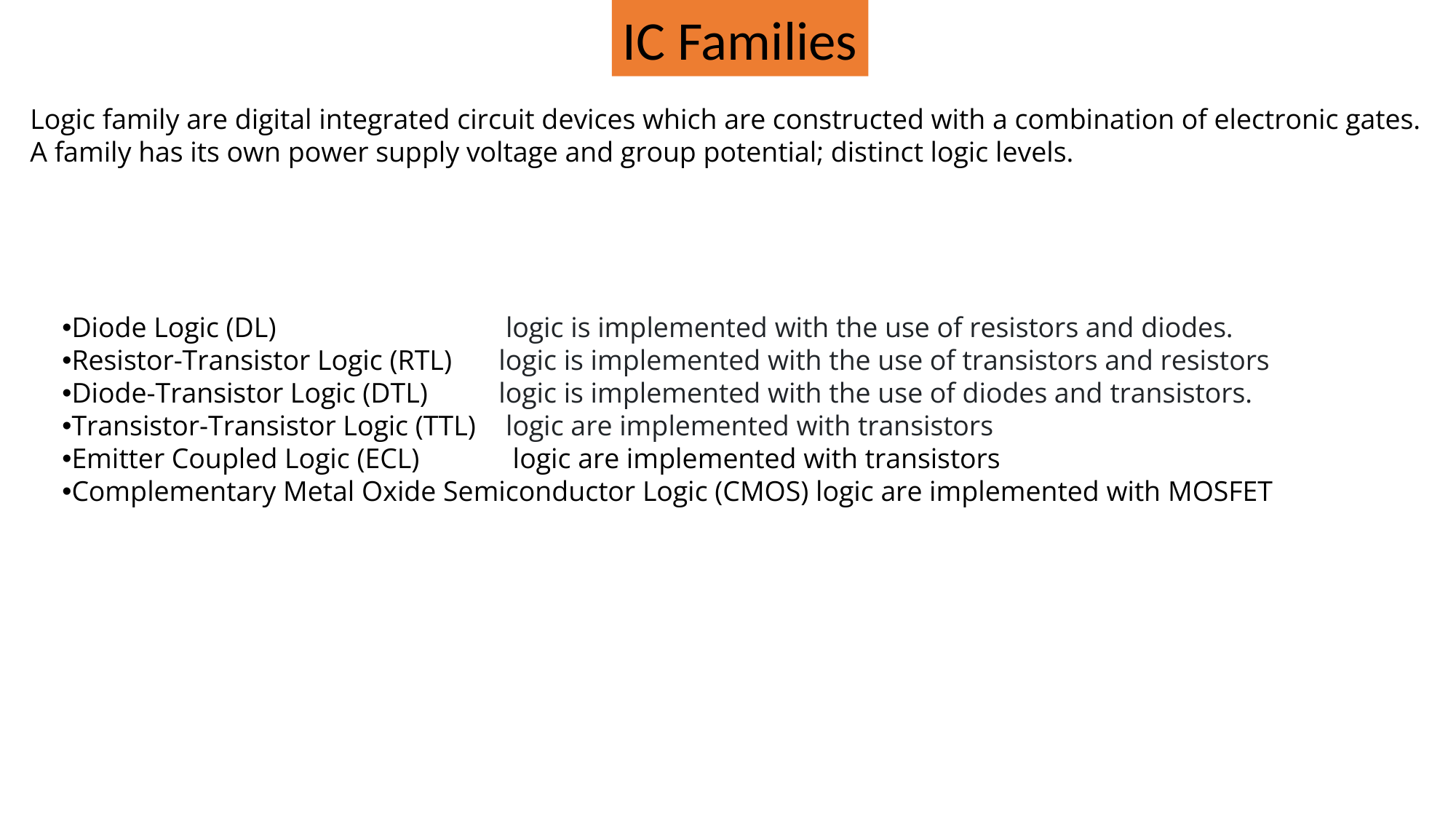

IC Families
 Logic family are digital integrated circuit devices which are constructed with a combination of electronic gates.
 A family has its own power supply voltage and group potential; distinct logic levels.
Diode Logic (DL)			 logic is implemented with the use of resistors and diodes.
Resistor-Transistor Logic (RTL) 	logic is implemented with the use of transistors and resistors
Diode-Transistor Logic (DTL) 	logic is implemented with the use of diodes and transistors.
Transistor-Transistor Logic (TTL) 	 logic are implemented with transistors
Emitter Coupled Logic (ECL)	  logic are implemented with transistors
Complementary Metal Oxide Semiconductor Logic (CMOS) logic are implemented with MOSFET